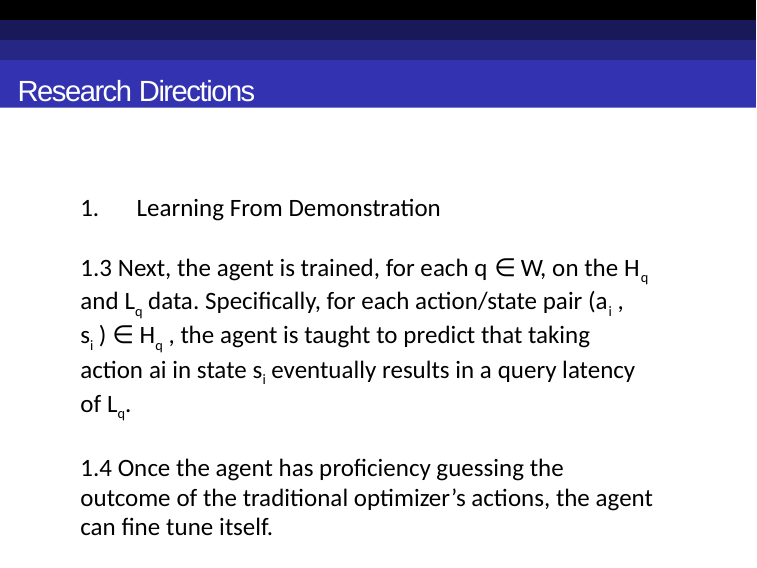

Research Directions
Learning From Demonstration

1.3 Next, the agent is trained, for each q ∈ W, on the Hq and Lq data. Specifically, for each action/state pair (ai , si ) ∈ Hq , the agent is taught to predict that taking action ai in state si eventually results in a query latency of Lq.

1.4 Once the agent has proficiency guessing the outcome of the traditional optimizer’s actions, the agent can fine tune itself.